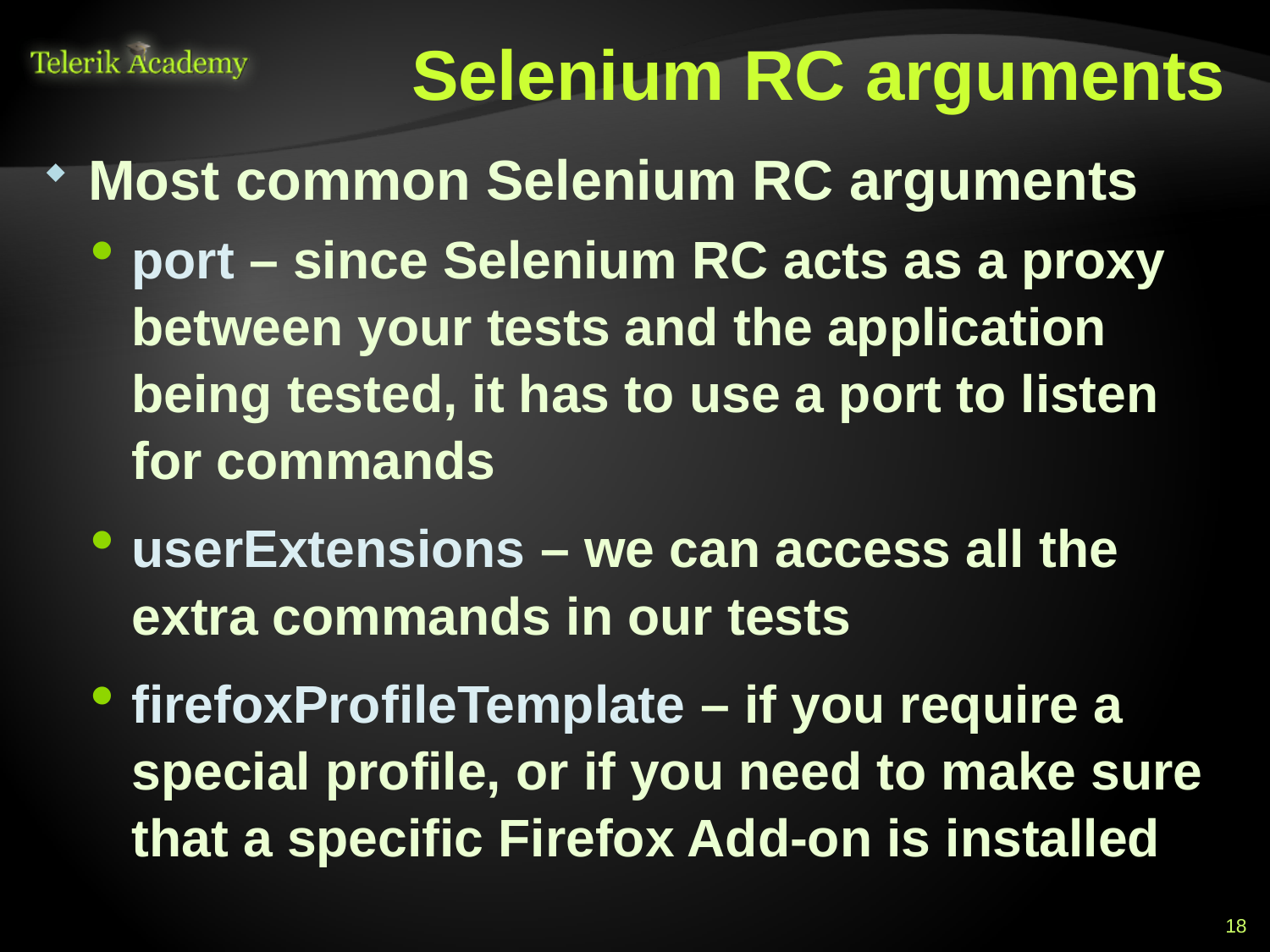

# Selenium RC arguments
Most common Selenium RC arguments
port – since Selenium RC acts as a proxy between your tests and the application being tested, it has to use a port to listen for commands
userExtensions – we can access all the extra commands in our tests
firefoxProfileTemplate – if you require a special profile, or if you need to make sure that a specific Firefox Add-on is installed
18